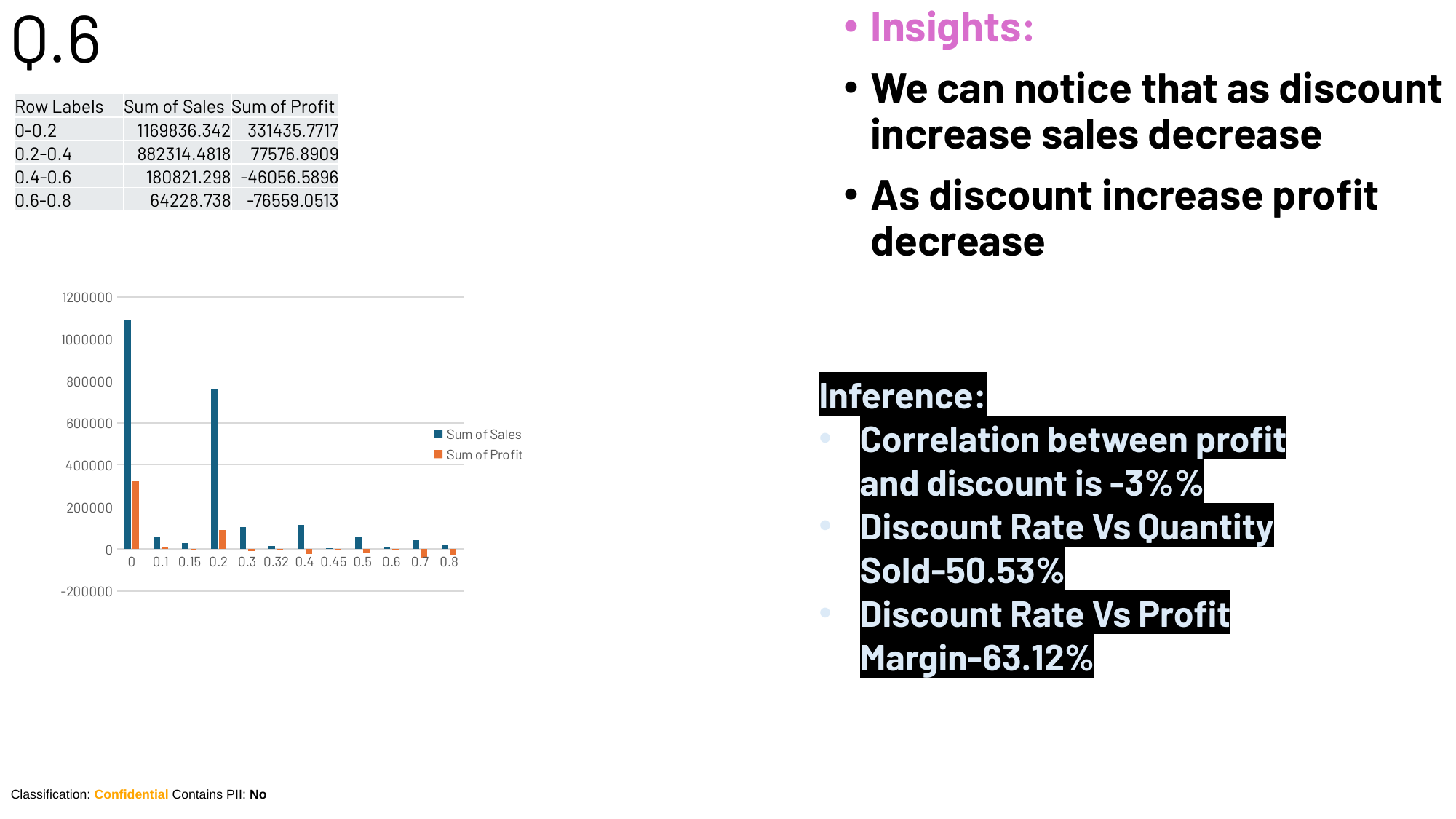

Q.6
Insights:
We can notice that as discount increase sales decrease
As discount increase profit decrease

| Row Labels | Sum of Sales | Sum of Profit |
| --- | --- | --- |
| 0-0.2 | 1169836.342 | 331435.7717 |
| 0.2-0.4 | 882314.4818 | 77576.8909 |
| 0.4-0.6 | 180821.298 | -46056.5896 |
| 0.6-0.8 | 64228.738 | -76559.0513 |

### Chart

| Category | Sum of Sales | Sum of Profit |
|---|---|---|
| 0 | 1087908.4699999911 | 320987.6031999997 |
| 0.1 | 54369.35100000001 | 9029.176999999996 |
| 0.15 | 27558.521500000006 | 1418.991499999999 |
| 0.2 | 764594.3680000046 | 90337.30600000001 |
| 0.3 | 103226.65499999988 | -10369.277399999997 |
| 0.32 | 14493.458799999999 | -2391.1377000000007 |
| 0.4 | 116417.78400000006 | -23057.05040000002 |
| 0.45 | 5484.974000000001 | -2493.1111 |
| 0.5 | 58918.53999999998 | -20506.428099999997 |
| 0.6 | 6644.700000000003 | -5944.655200000003 |
| 0.7 | 40620.282000000065 | -40075.356899999955 |
| 0.8 | 16963.755999999987 | -30539.03919999999 |
Inference:
Correlation between profit and discount is -3%%
Discount Rate Vs Quantity Sold-50.53%
Discount Rate Vs Profit Margin-63.12%